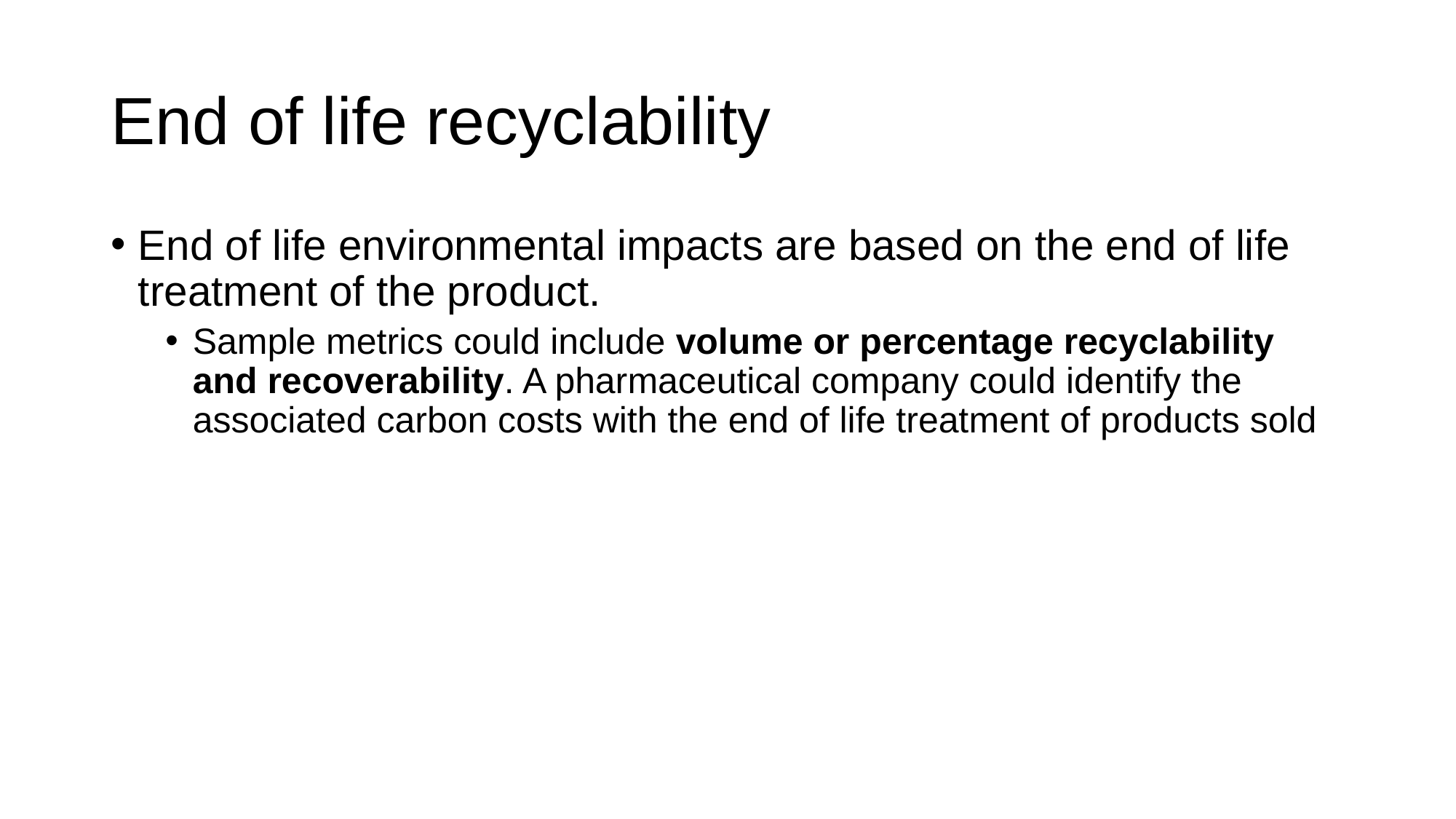

# End of life recyclability
End of life environmental impacts are based on the end of life treatment of the product.
Sample metrics could include volume or percentage recyclability and recoverability. A pharmaceutical company could identify the associated carbon costs with the end of life treatment of products sold